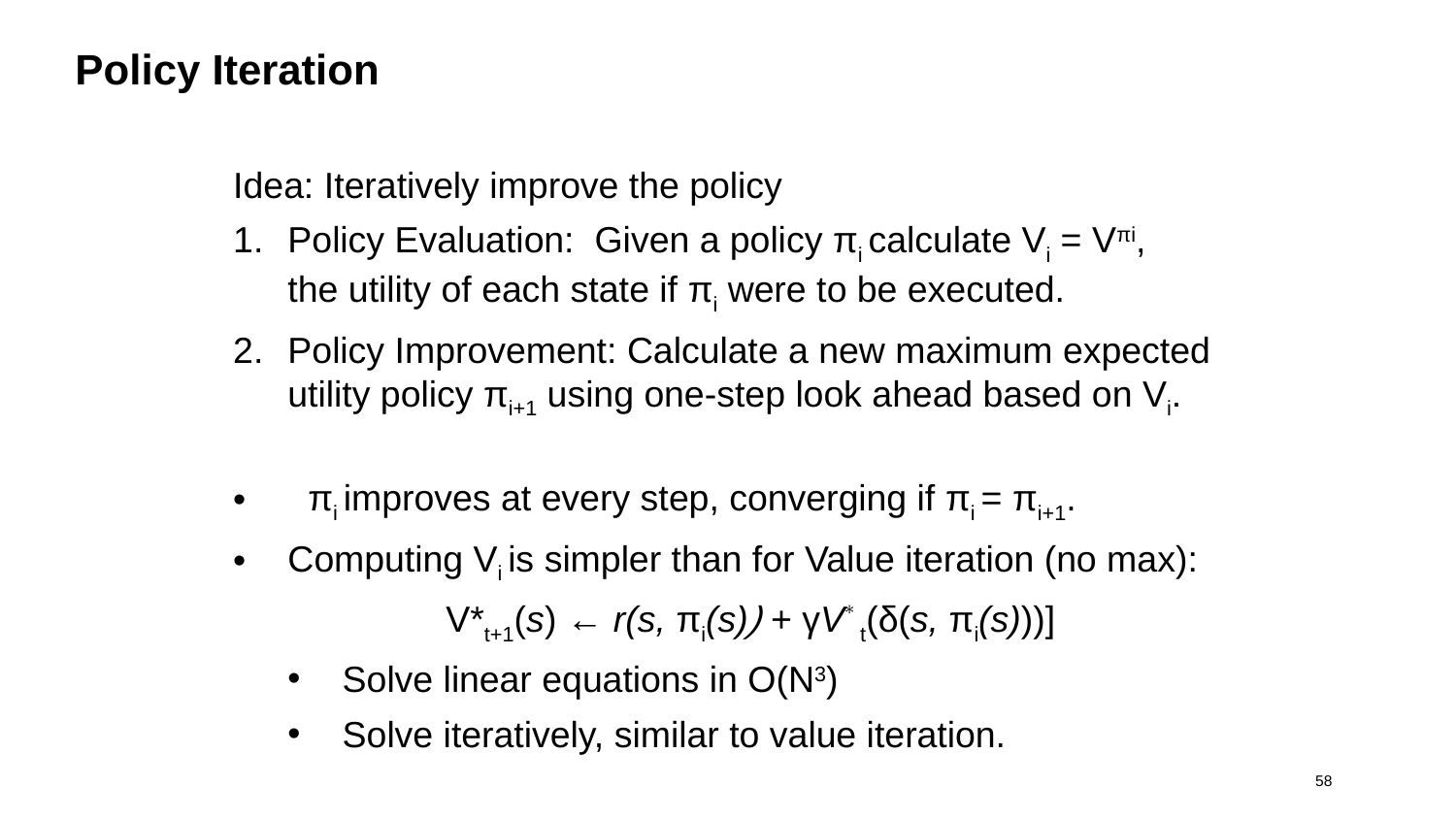

# Policy Iteration
Idea: Iteratively improve the policy
Policy Evaluation:  Given a policy πi calculate Vi = Vπi,
the utility of each state if πi were to be executed.
Policy Improvement: Calculate a new maximum expected utility policy πi+1 using one-step look ahead based on Vi.
  πi improves at every step, converging if πi = πi+1.
Computing Vi is simpler than for Value iteration (no max):
V*t+1(s) ← r(s, πi(s)) + γV* t(δ(s, πi(s)))]
Solve linear equations in O(N3)
Solve iteratively, similar to value iteration.
 58